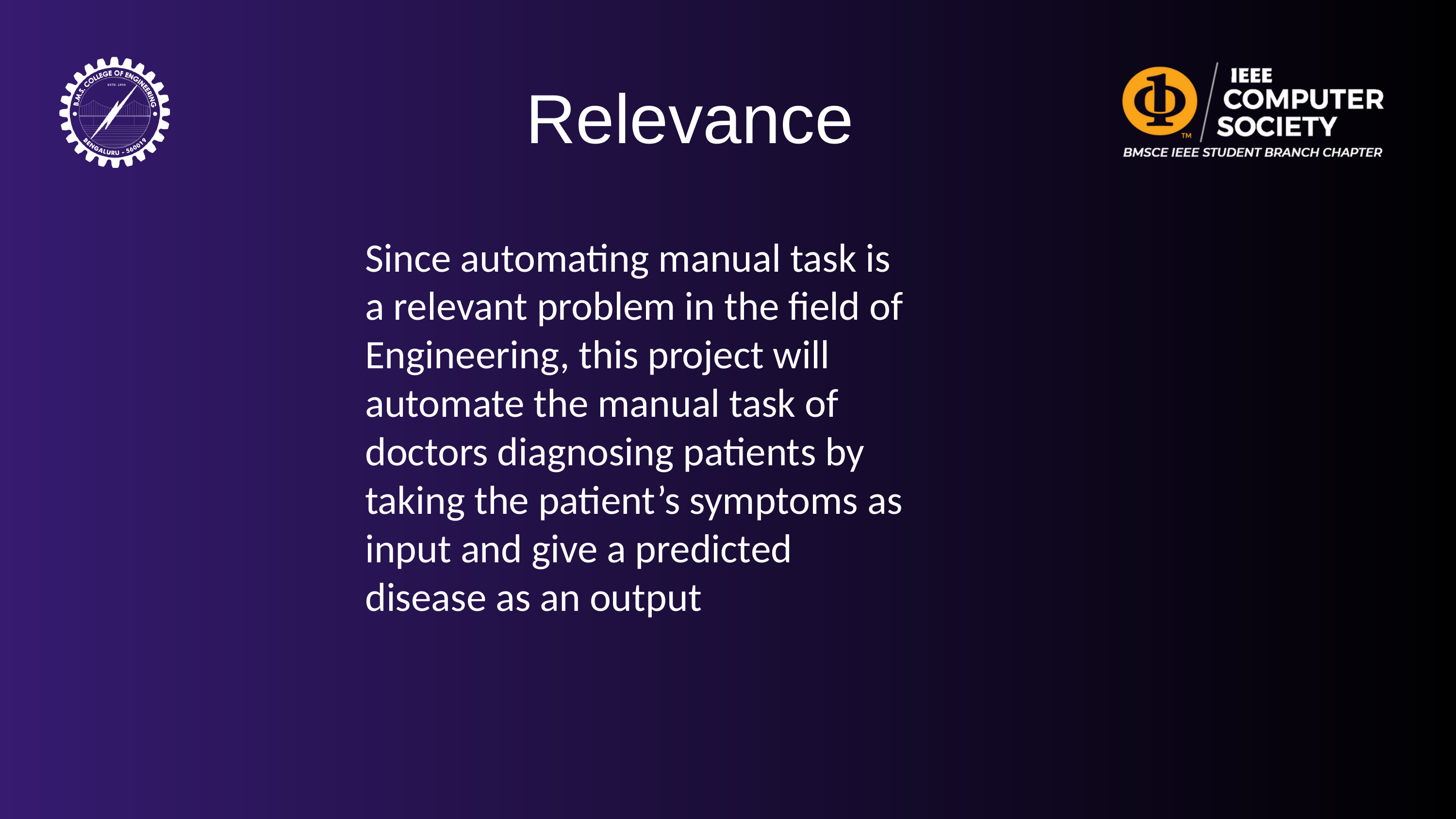

Relevance
Since automating manual task is a relevant problem in the field of Engineering, this project will automate the manual task of doctors diagnosing patients by taking the patient’s symptoms as input and give a predicted disease as an output